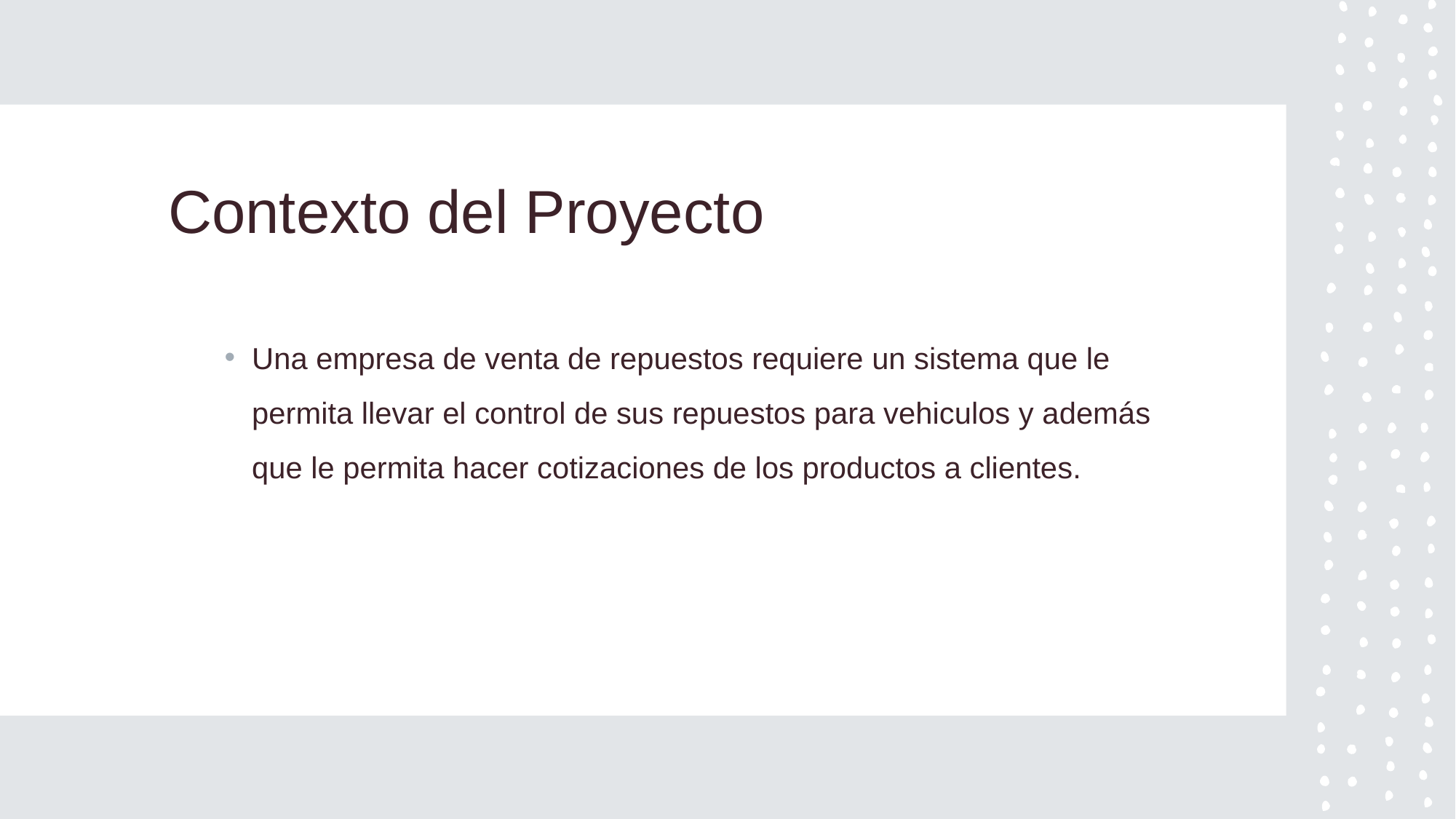

# Contexto del Proyecto
Una empresa de venta de repuestos requiere un sistema que le permita llevar el control de sus repuestos para vehiculos y además que le permita hacer cotizaciones de los productos a clientes.